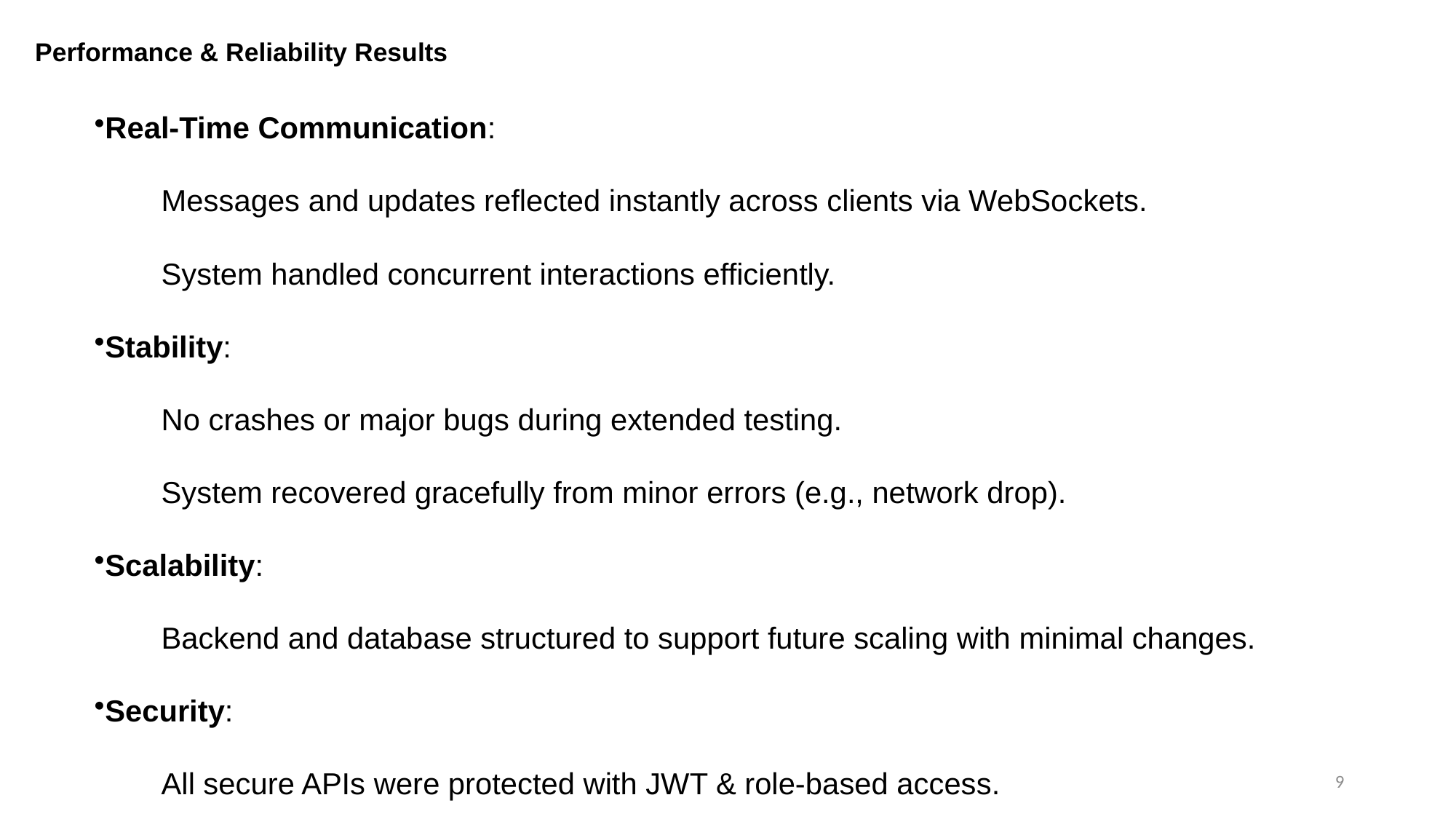

# Performance & Reliability Results
Real-Time Communication:
        Messages and updates reflected instantly across clients via WebSockets.
        System handled concurrent interactions efficiently.
Stability:
        No crashes or major bugs during extended testing.
        System recovered gracefully from minor errors (e.g., network drop).
Scalability:
        Backend and database structured to support future scaling with minimal changes.
Security:
        All secure APIs were protected with JWT & role-based access.

9